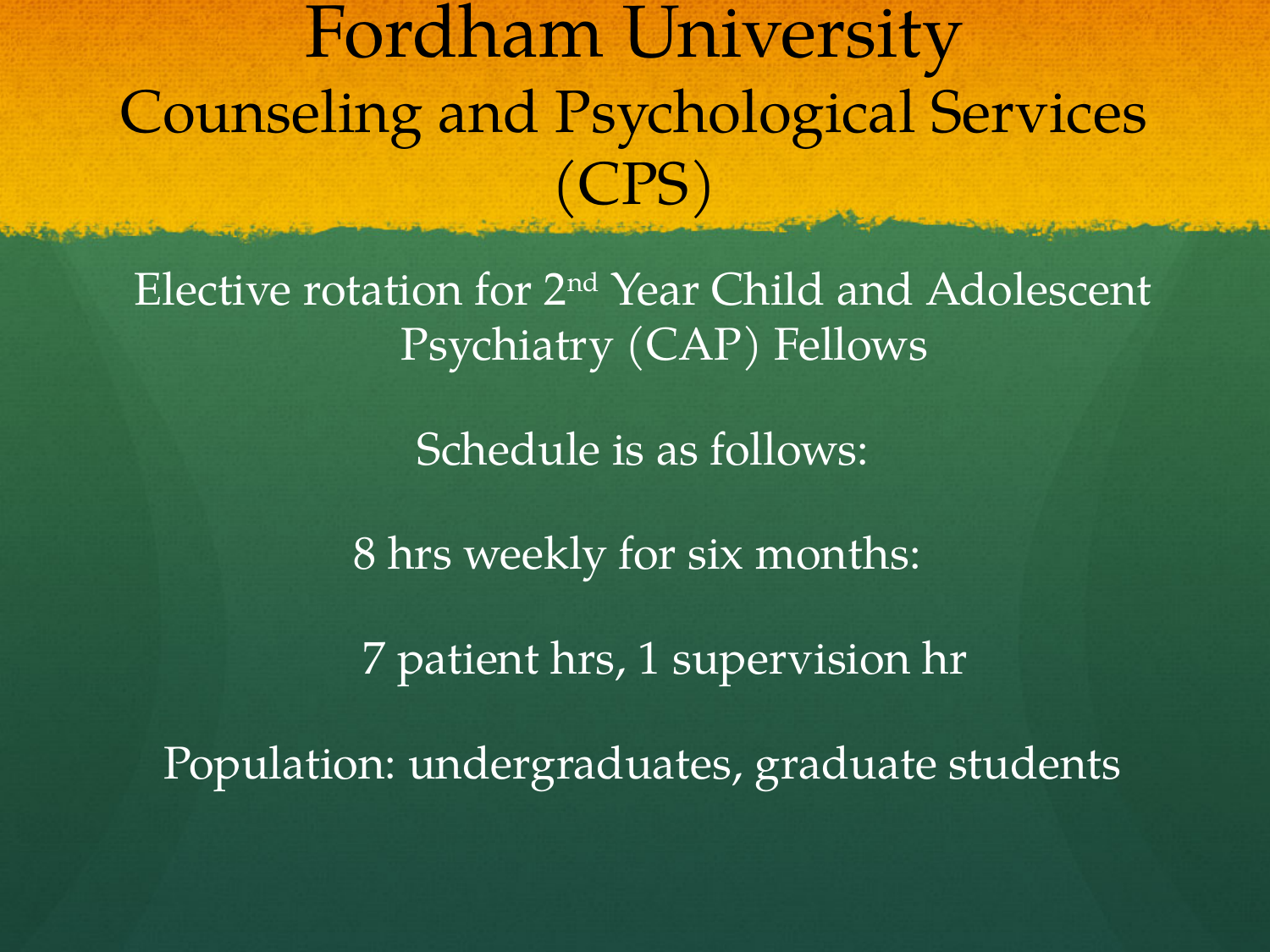

# Fordham University Counseling and Psychological Services (CPS)
Elective rotation for 2nd Year Child and Adolescent Psychiatry (CAP) Fellows
Schedule is as follows:
8 hrs weekly for six months:
7 patient hrs, 1 supervision hr
Population: undergraduates, graduate students